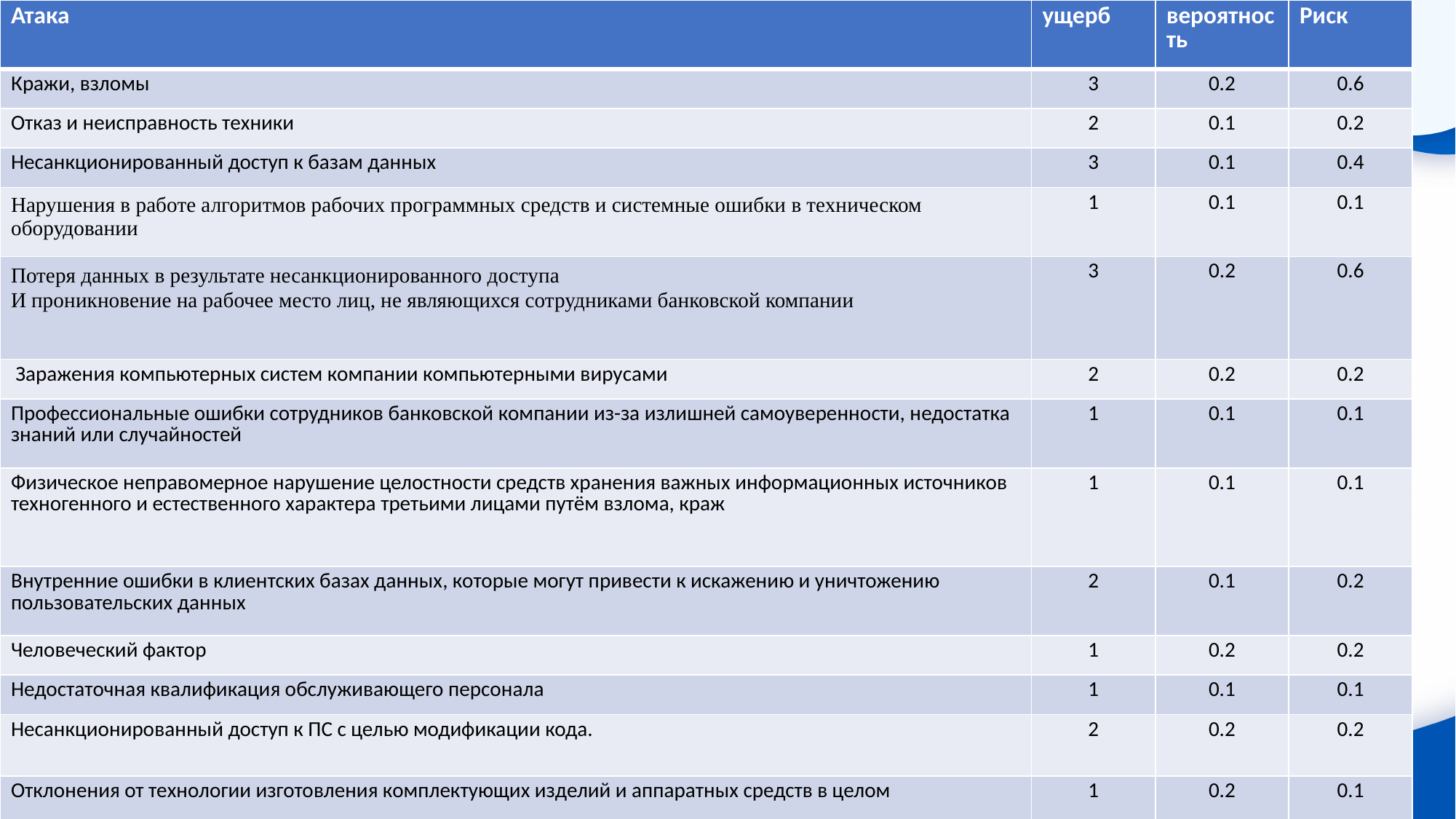

| Атака | ущерб | вероятность | Риск |
| --- | --- | --- | --- |
| Кражи, взломы | 3 | 0.2 | 0.6 |
| Отказ и неисправность техники | 2 | 0.1 | 0.2 |
| Несанкционированный доступ к базам данных | 3 | 0.1 | 0.4 |
| Нарушения в работе алгоритмов рабочих программных средств и системные ошибки в техническом оборудовании | 1 | 0.1 | 0.1 |
| Потеря данных в результате несанкционированного доступа И проникновение на рабочее место лиц, не являющихся сотрудниками банковской компании | 3 | 0.2 | 0.6 |
| Заражения компьютерных систем компании компьютерными вирусами | 2 | 0.2 | 0.2 |
| Профессиональные ошибки сотрудников банковской компании из-за излишней самоуверенности, недостатка знаний или случайностей | 1 | 0.1 | 0.1 |
| Физическое неправомерное нарушение целостности средств хранения важных информационных источников техногенного и естественного характера третьими лицами путём взлома, краж | 1 | 0.1 | 0.1 |
| Внутренние ошибки в клиентских базах данных, которые могут привести к искажению и уничтожению пользовательских данных | 2 | 0.1 | 0.2 |
| Человеческий фактор | 1 | 0.2 | 0.2 |
| Недостаточная квалификация обслуживающего персонала | 1 | 0.1 | 0.1 |
| Несанкционированный доступ к ПС с целью модификации кода. | 2 | 0.2 | 0.2 |
| Отклонения от технологии изготовления комплектующих изделий и аппаратных средств в целом | 1 | 0.2 | 0.1 |
| Итого: | 23 | 1.9 | 3.1 |
# Оценка рисков
| Атака | Ущерб | Вероятность | Риск |
| --- | --- | --- | --- |
| Кражи, взломы | 3 | 0,2 | 0,6 |
| Отказ и неисправность техники | 2 | 0,1 | 0,2 |
| Спам (переполнение почтового ящика) | 1 | 0,1 | 0,1 |
| Нарушения в работе алгоритмов рабочих программных средств и системные ошибки в техническом оборудовании | 1 | 0,1 | 0,1 |
| DDOS | 3 | 0,2 | 0,6 |
| Атаки типа man-in-the-middle | 4 | 0,3 | 1,2 |
| Потеря данных в результате несанкционированного доступа И проникновение на рабочее место лиц, не являющихся сотрудниками банковской компании | 3 | 0,2 | 0,6 |
| Заражение информационной системы | 4 | 0,2 | 0,8 |
| Парольные атаки | 4 | 0,2 | 0,8 |